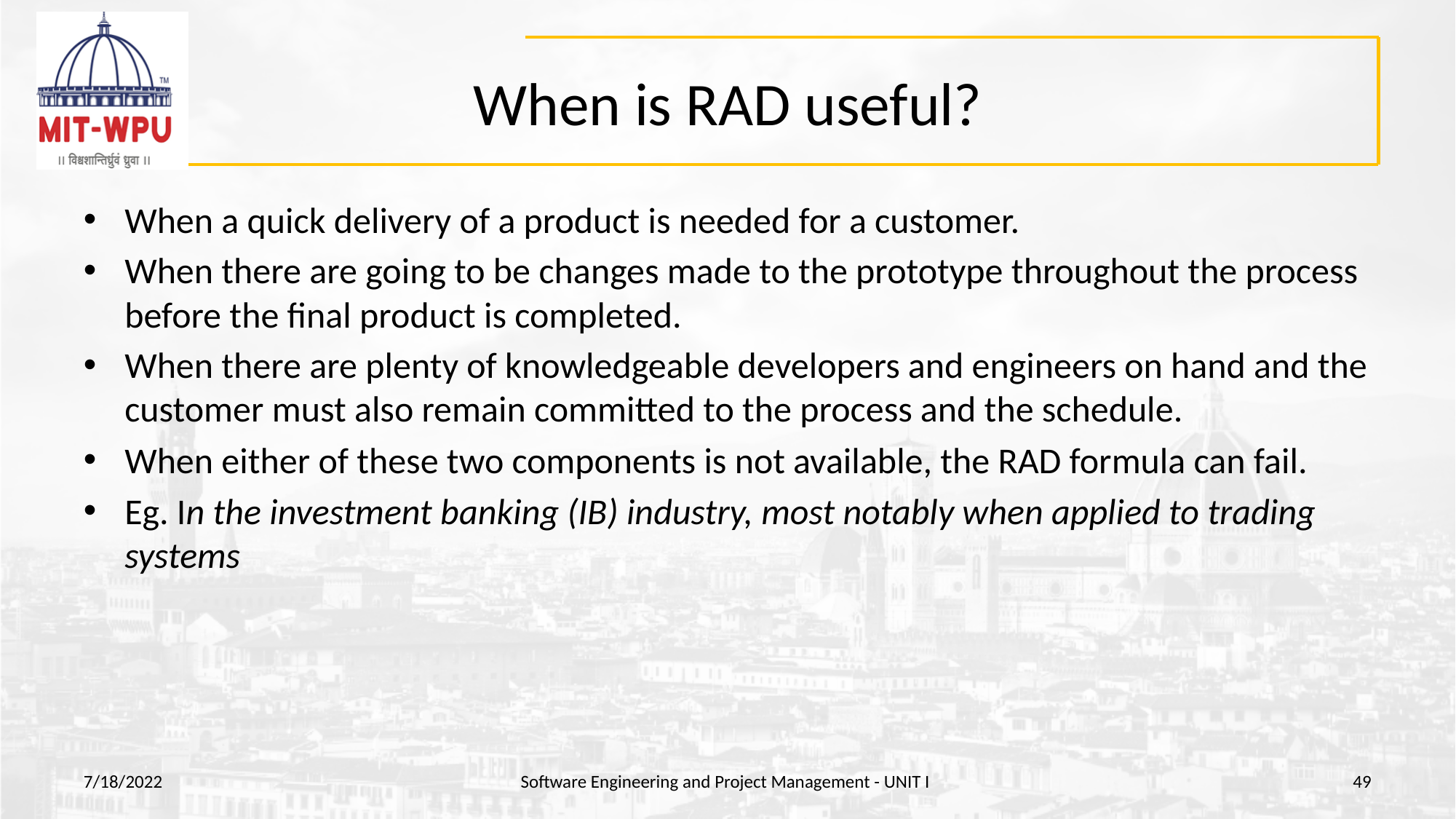

# When is RAD useful?
When a quick delivery of a product is needed for a customer.
When there are going to be changes made to the prototype throughout the process before the final product is completed.
When there are plenty of knowledgeable developers and engineers on hand and the customer must also remain committed to the process and the schedule.
When either of these two components is not available, the RAD formula can fail.
Eg. In the investment banking (IB) industry, most notably when applied to trading systems

7/18/2022
Software Engineering and Project Management - UNIT I
49